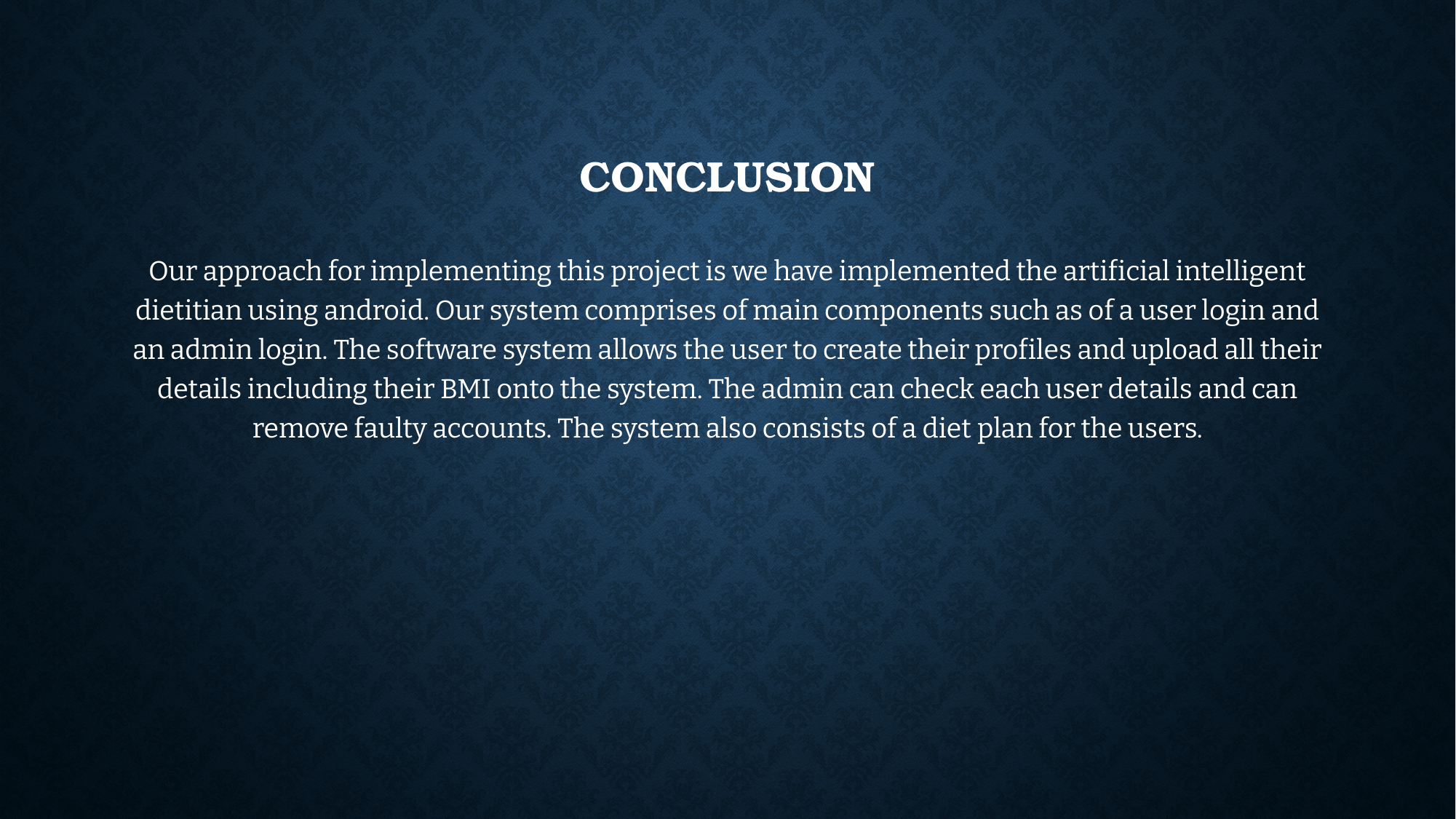

# Conclusion
Our approach for implementing this project is we have implemented the artificial intelligent dietitian using android. Our system comprises of main components such as of a user login and an admin login. The software system allows the user to create their profiles and upload all their details including their BMI onto the system. The admin can check each user details and can remove faulty accounts. The system also consists of a diet plan for the users.